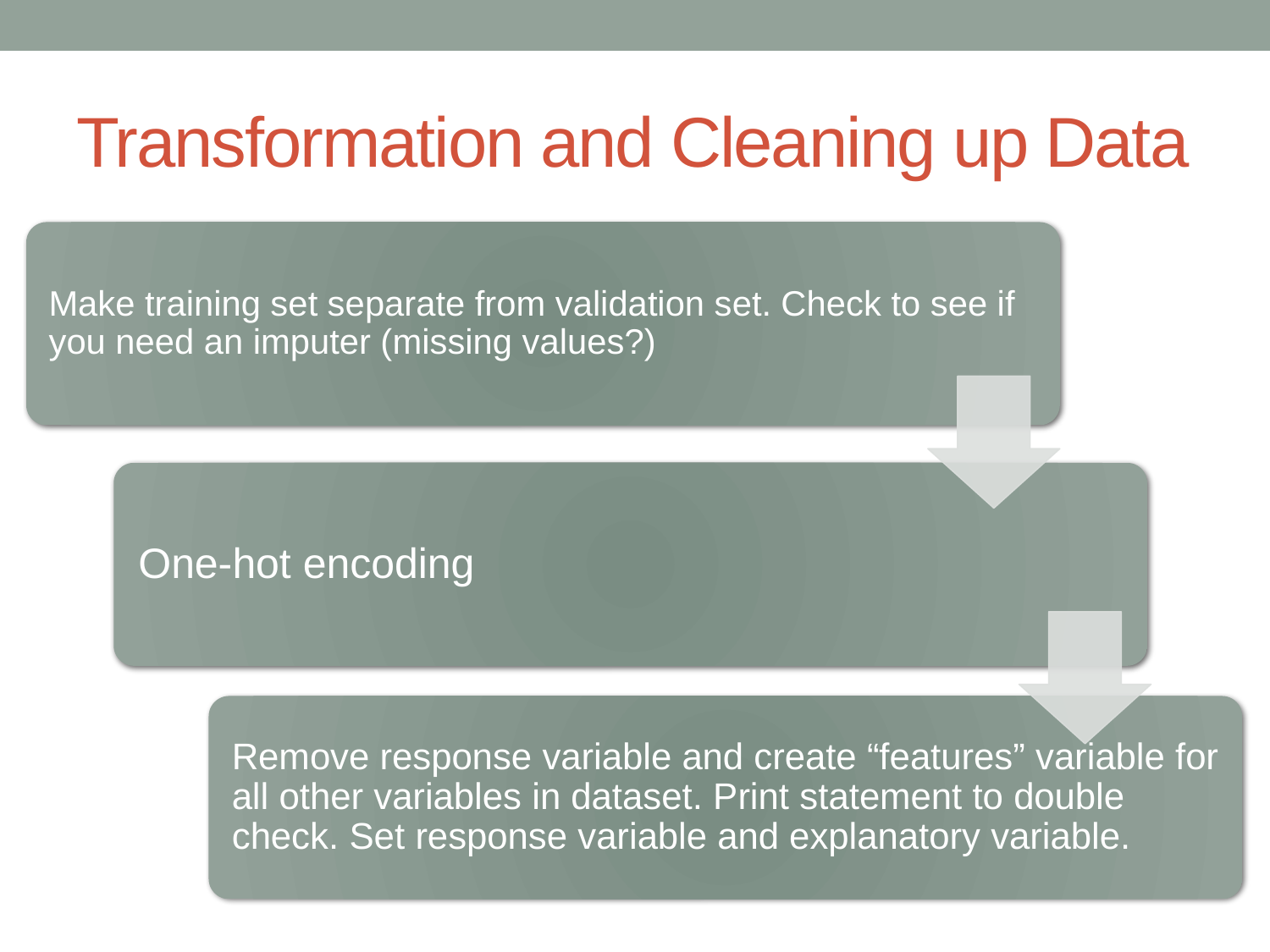

# Transformation and Cleaning up Data
Make training set separate from validation set. Check to see if you need an imputer (missing values?)
One-hot encoding
Remove response variable and create “features” variable for all other variables in dataset. Print statement to double check. Set response variable and explanatory variable.